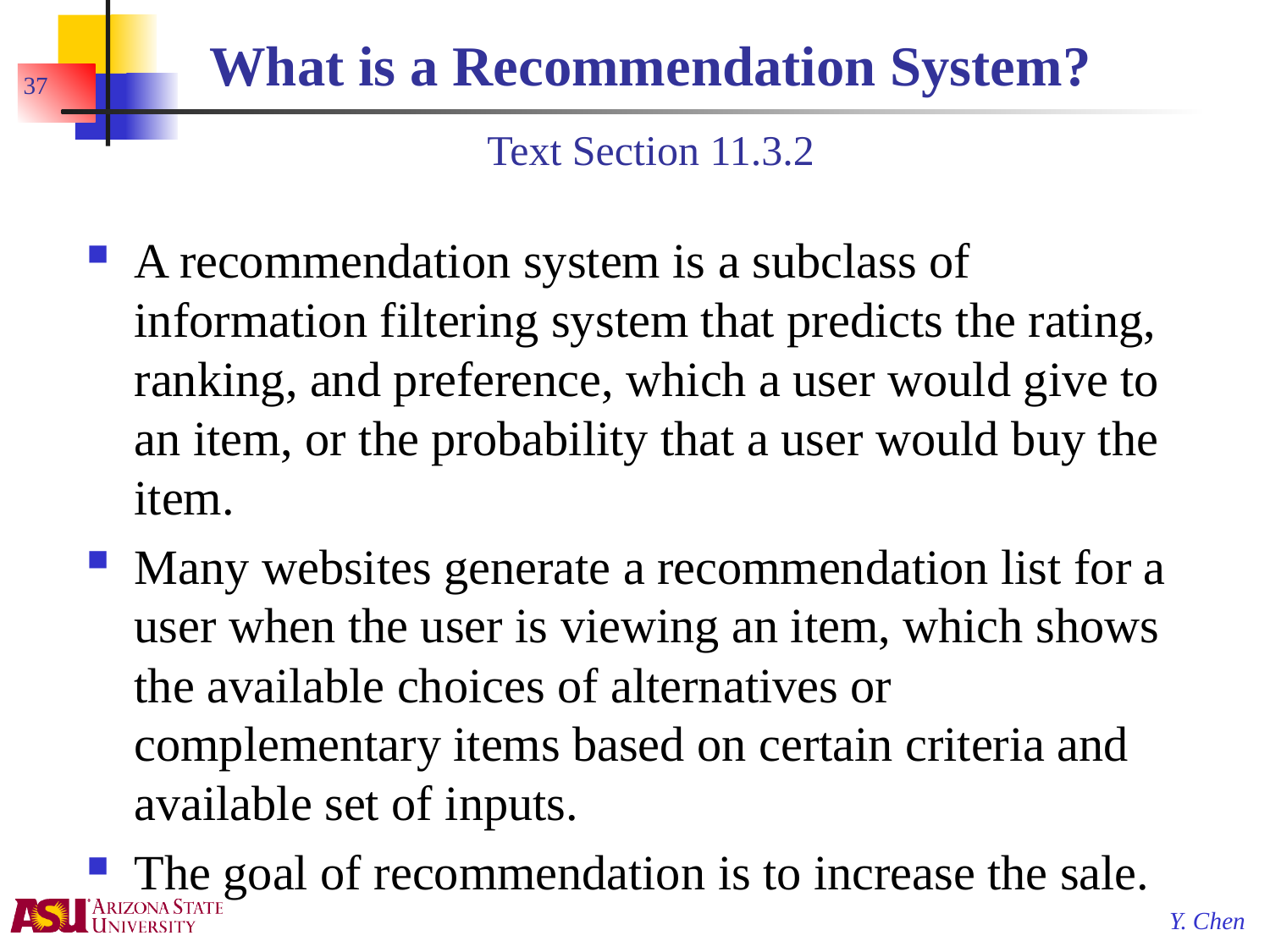

37
# What is a Recommendation System? Text Section 11.3.2
A recommendation system is a subclass of information filtering system that predicts the rating, ranking, and preference, which a user would give to an item, or the probability that a user would buy the item.
Many websites generate a recommendation list for a user when the user is viewing an item, which shows the available choices of alternatives or complementary items based on certain criteria and available set of inputs.
The goal of recommendation is to increase the sale.